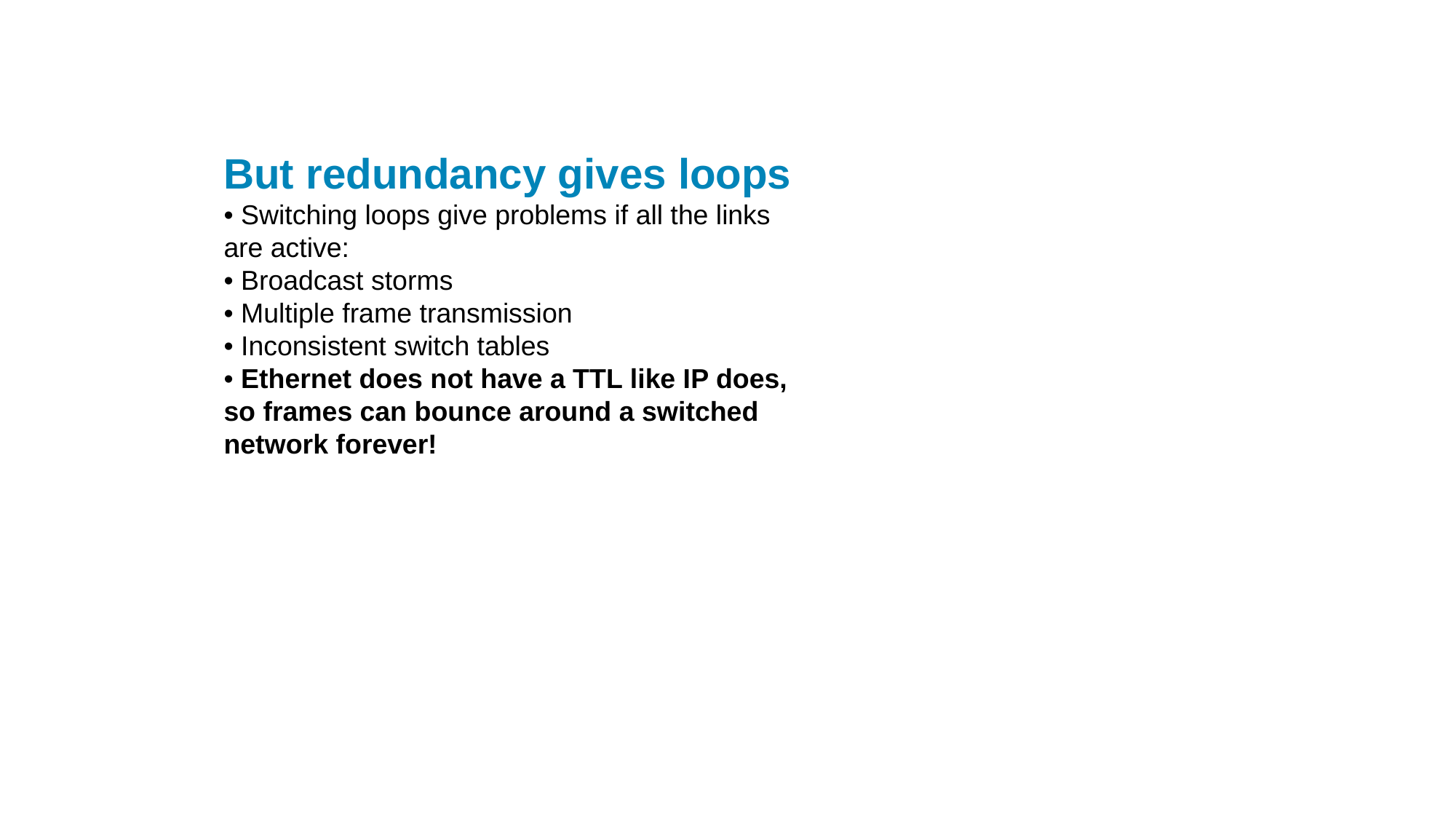

But redundancy gives loops
• Switching loops give problems if all the links
are active:
• Broadcast storms
• Multiple frame transmission
• Inconsistent switch tables
• Ethernet does not have a TTL like IP does,
so frames can bounce around a switched
network forever!